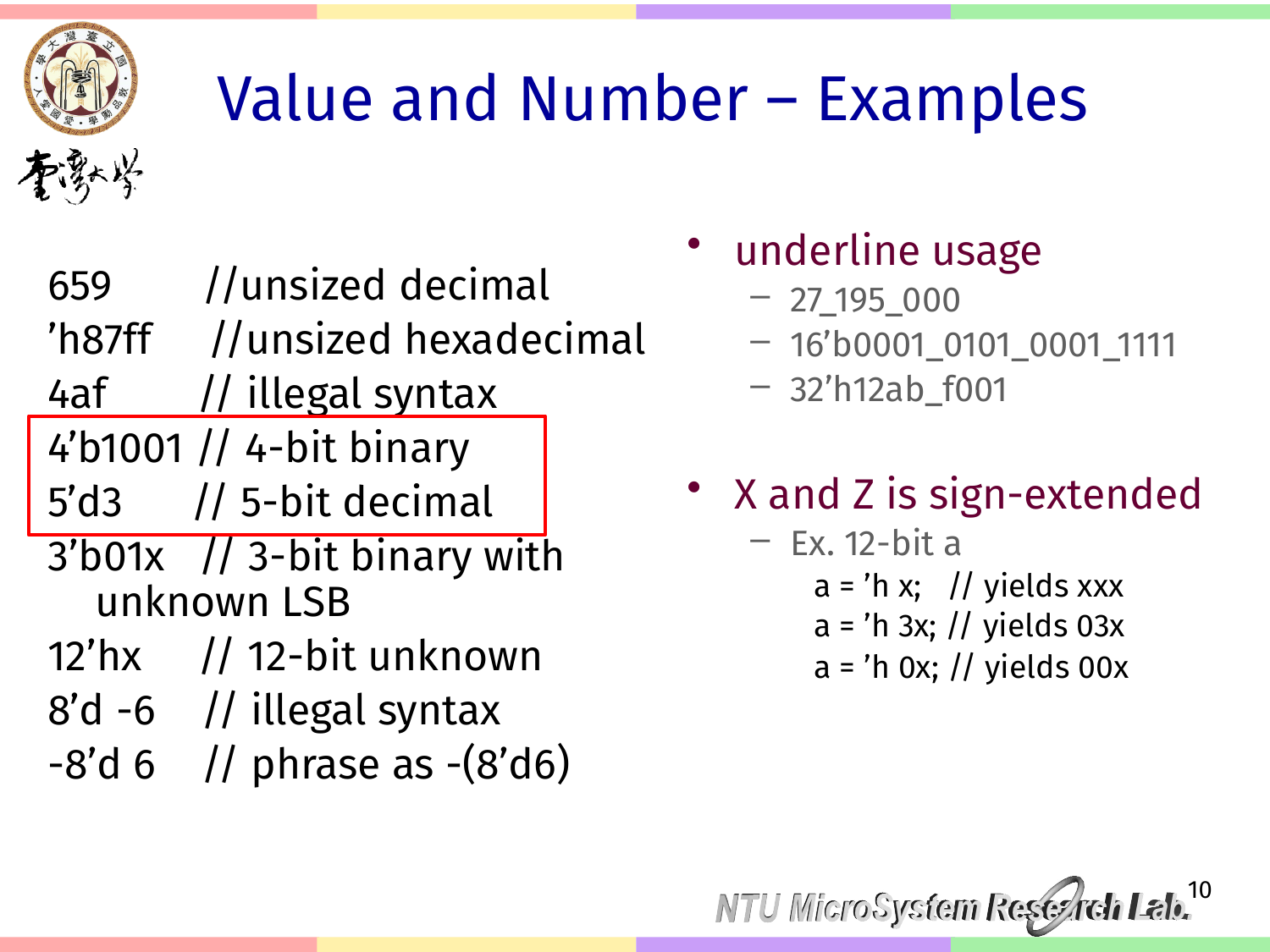

# Value and Number – Examples
underline usage
27_195_000
16’b0001_0101_0001_1111
32’h12ab_f001

X and Z is sign-extended
Ex. 12-bit a
a = ’h x;   // yields xxx
a = ’h 3x; // yields 03x
a = ’h 0x; // yields 00x
659        //unsized decimal
’h87ff     //unsized hexadecimal
4af        // illegal syntax
4’b1001 // 4-bit binary
5’d3      // 5-bit decimal
3’b01x   // 3-bit binary with unknown LSB
12’hx     // 12-bit unknown
8’d -6    // illegal syntax
-8’d 6    // phrase as -(8’d6)

		10